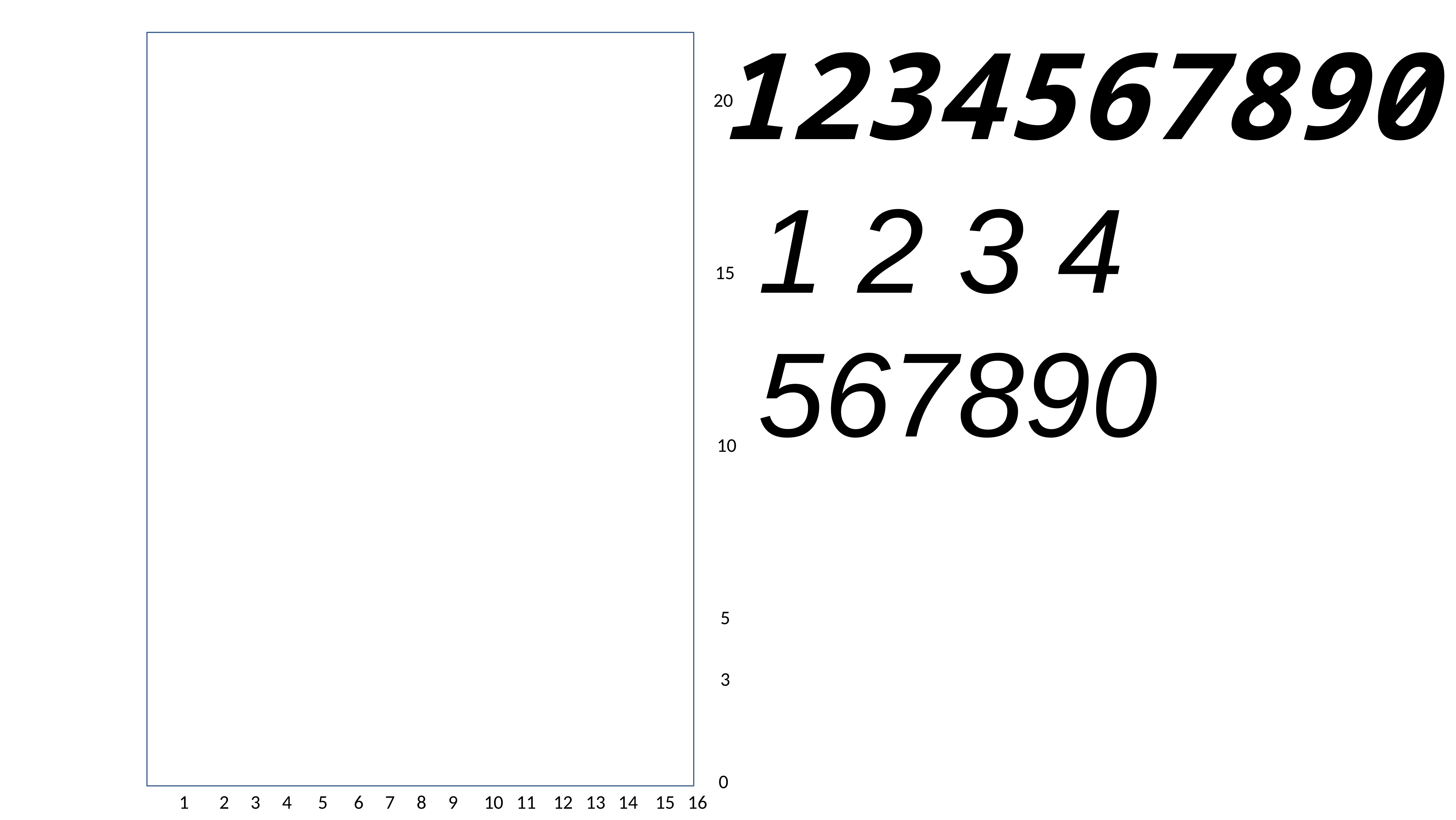

9
1234567890

20
1 2 3 4 567890
15
10
5
3
0
1       2     3     4      5      6     7     8     9      10   11    12   13   14    15   16